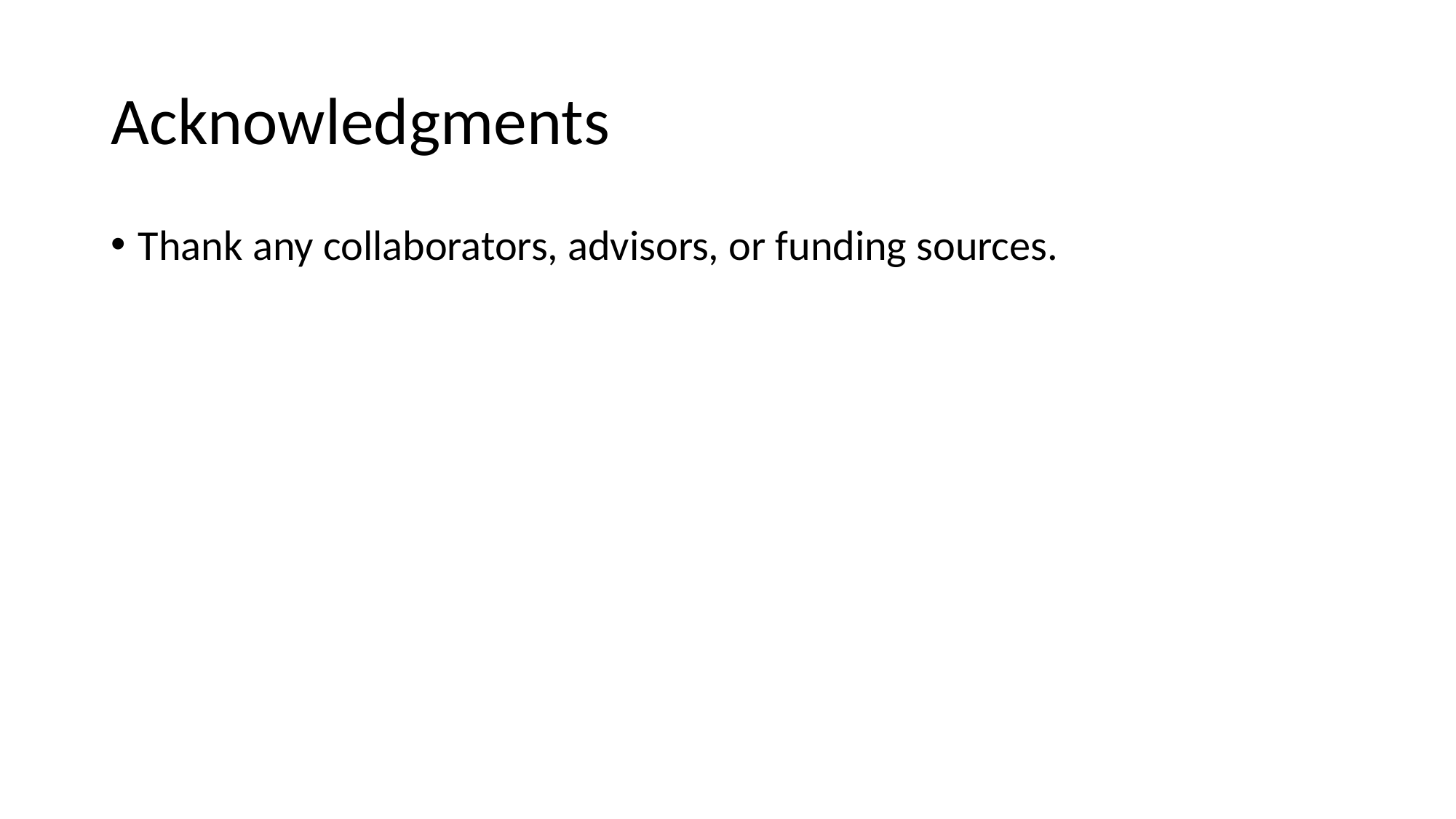

# Acknowledgments
Thank any collaborators, advisors, or funding sources.